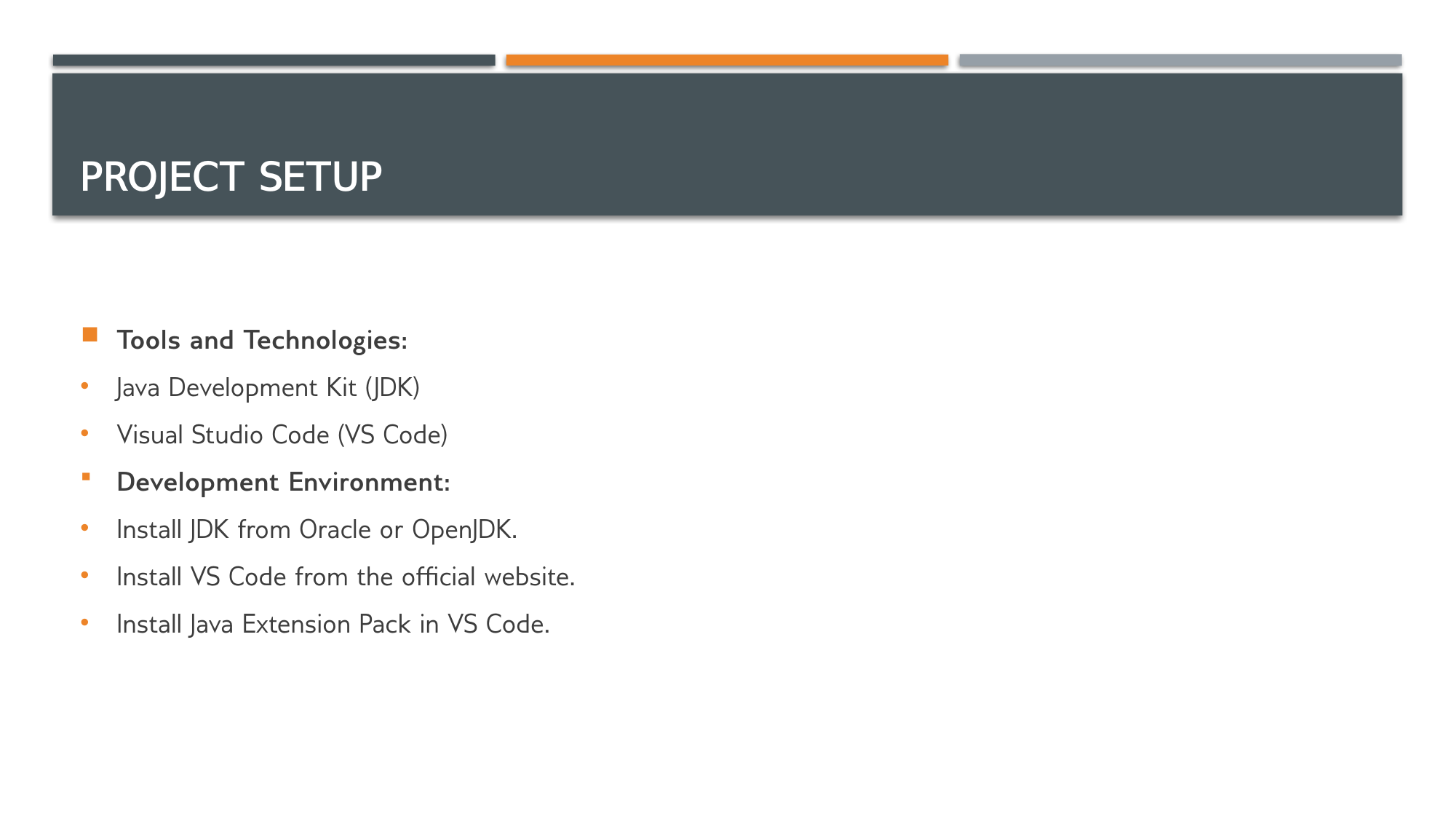

# Project Setup
Tools and Technologies:
Java Development Kit (JDK)
Visual Studio Code (VS Code)
Development Environment:
Install JDK from Oracle or OpenJDK.
Install VS Code from the official website.
Install Java Extension Pack in VS Code.